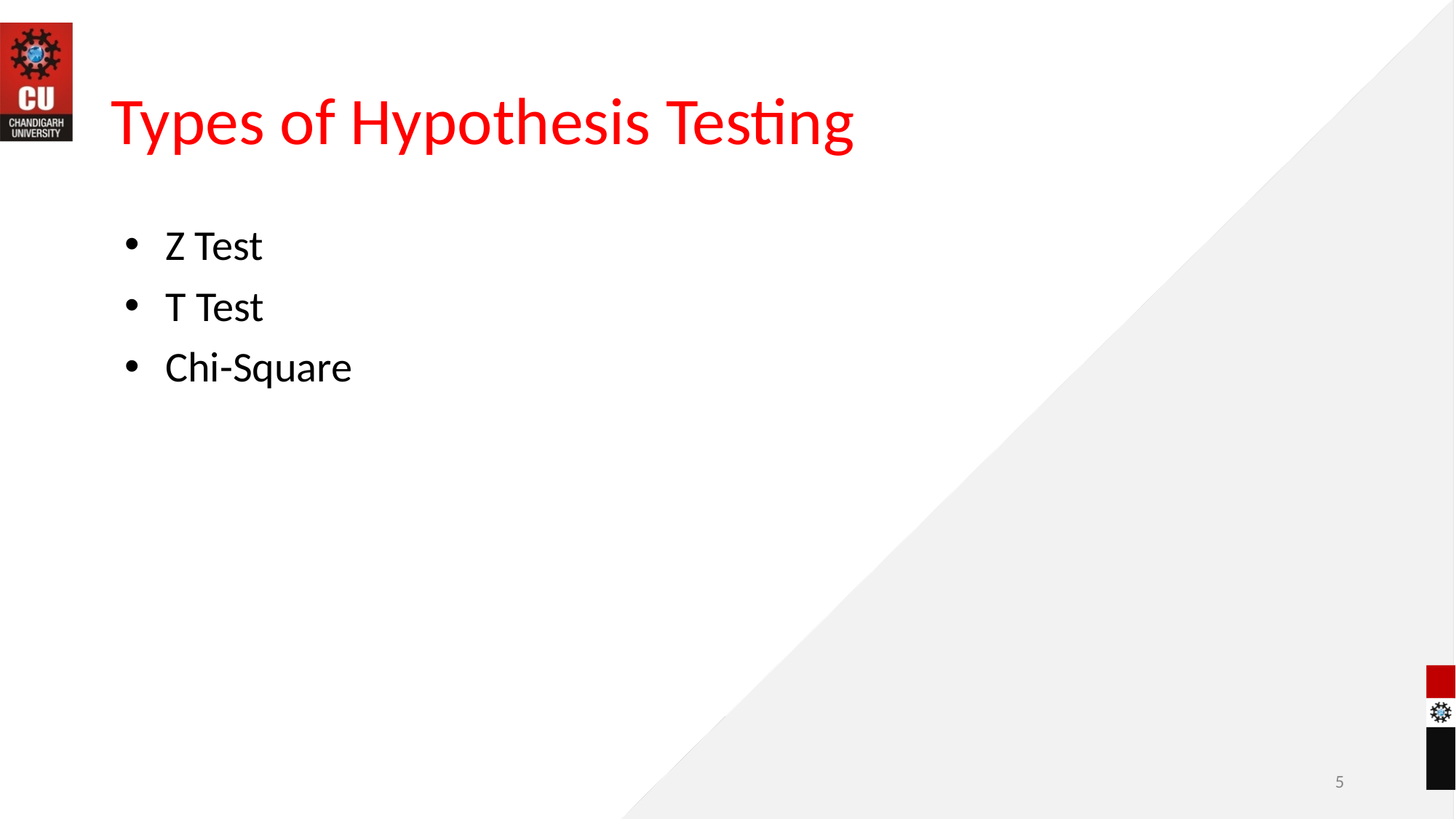

# Types of Hypothesis Testing
Z Test
T Test
Chi-Square

5